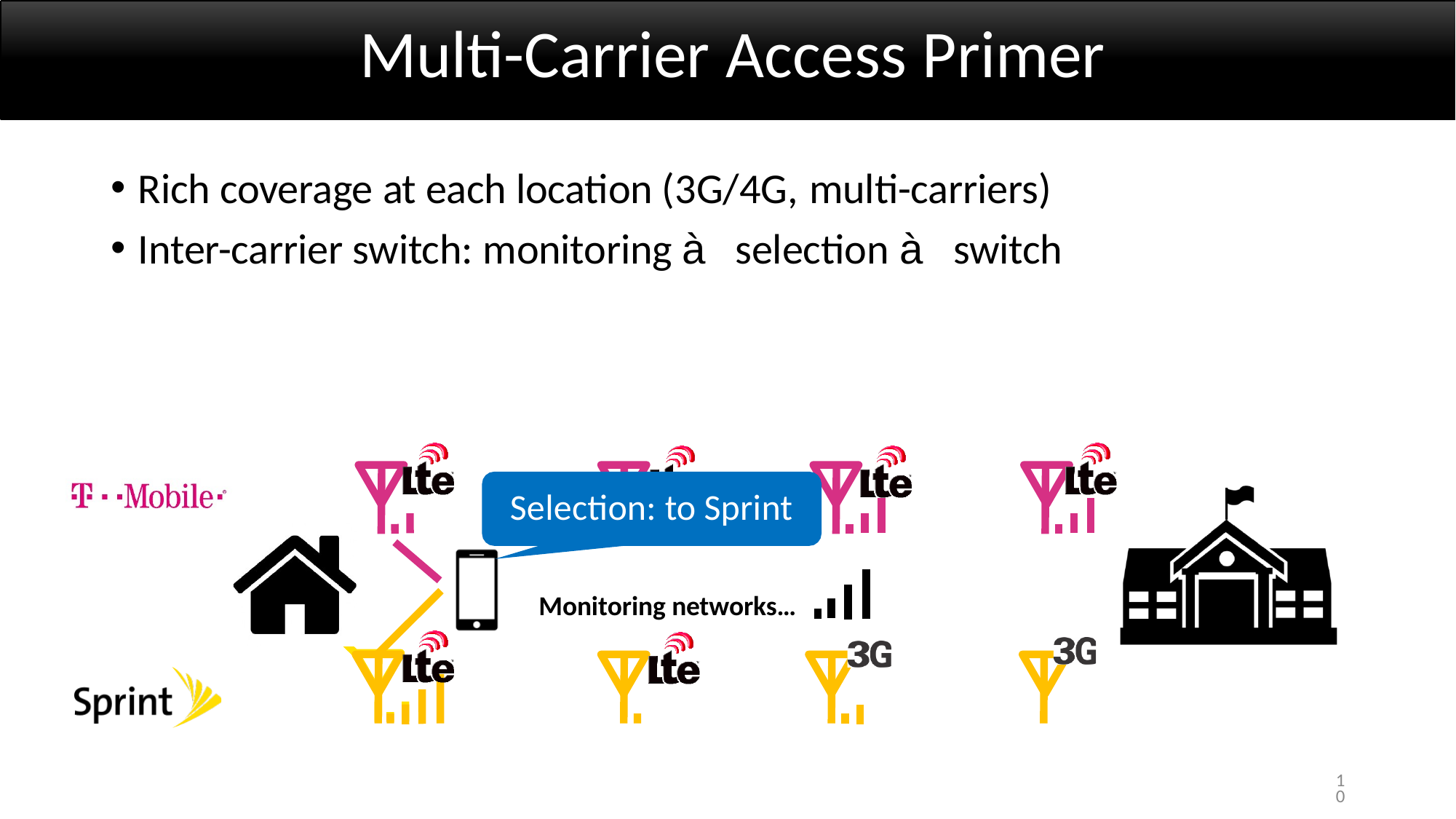

# Multi-Carrier Access Primer
Rich coverage at each location (3G/4G, multi-carriers)
Inter-carrier switch: monitoring à selection à switch

Selection: to Sprint

Monitoring networks…

10